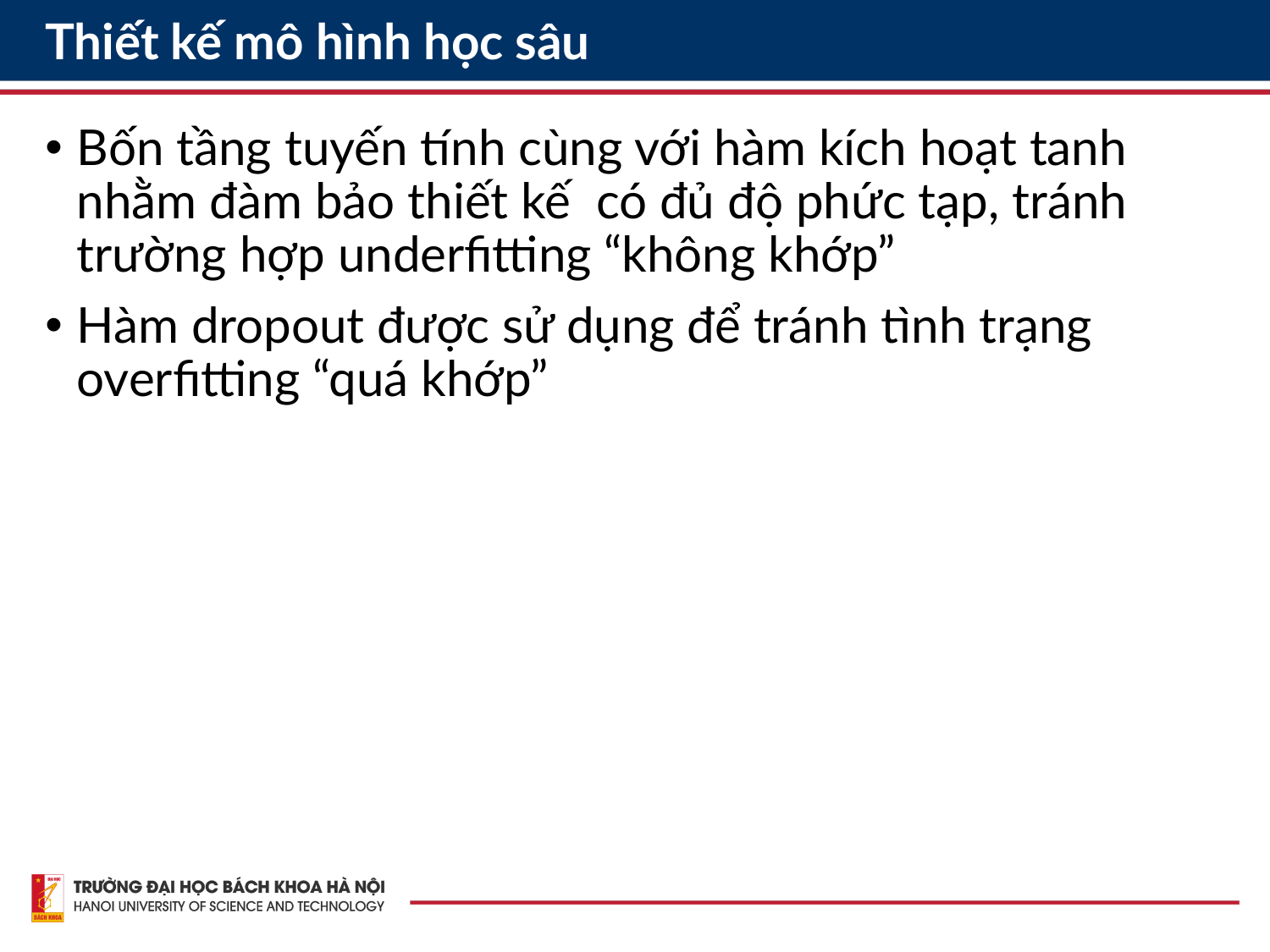

# Thiết kế mô hình học sâu
Bốn tầng tuyến tính cùng với hàm kích hoạt tanh nhằm đàm bảo thiết kế  có đủ độ phức tạp, tránh trường hợp underfitting “không khớp”
Hàm dropout được sử dụng để tránh tình trạng overfitting “quá khớp”

14